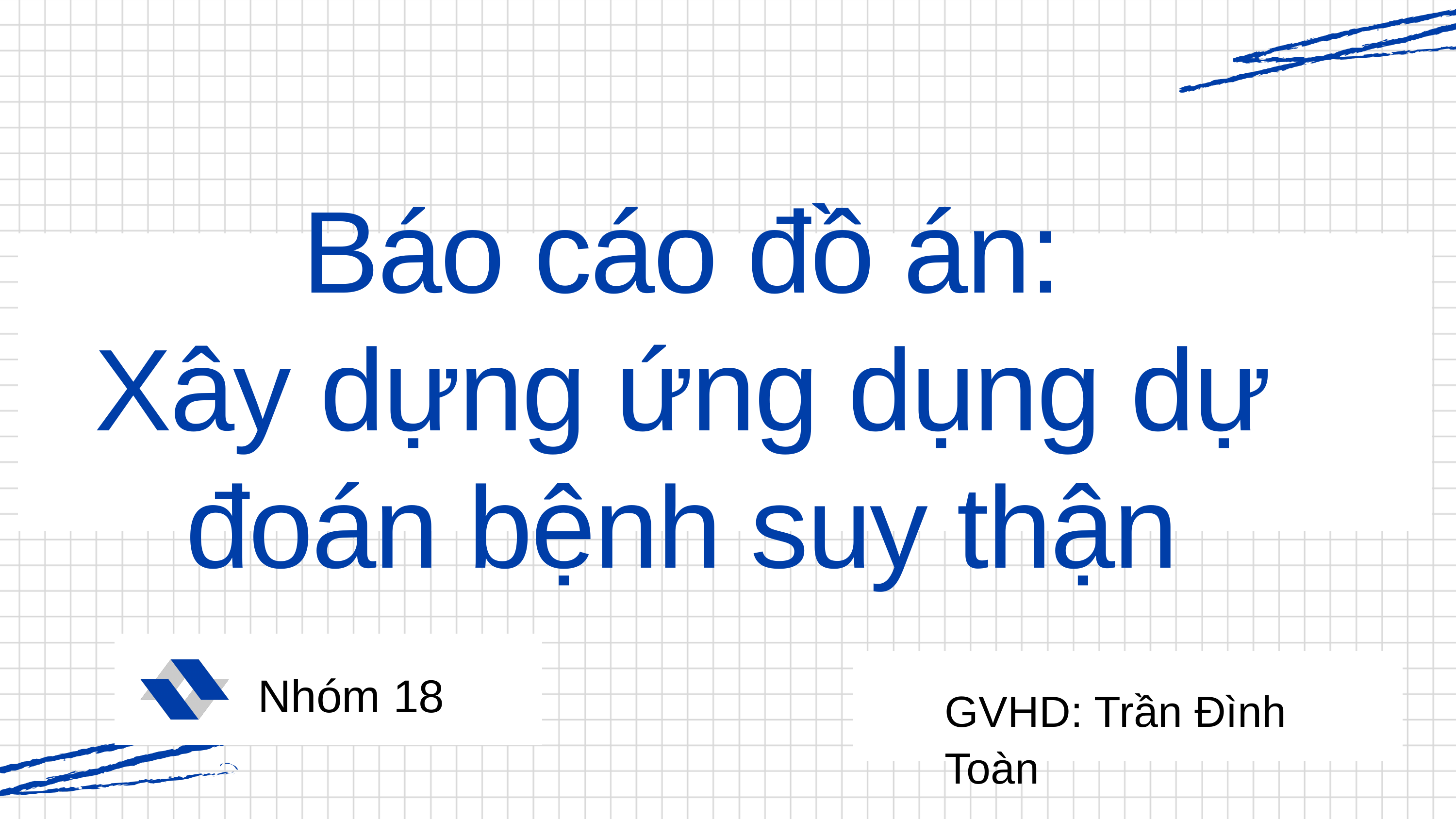

Báo cáo đồ án:
Xây dựng ứng dụng dự đoán bệnh suy thận

Nhóm 18

GVHD: Trần Đình Toàn